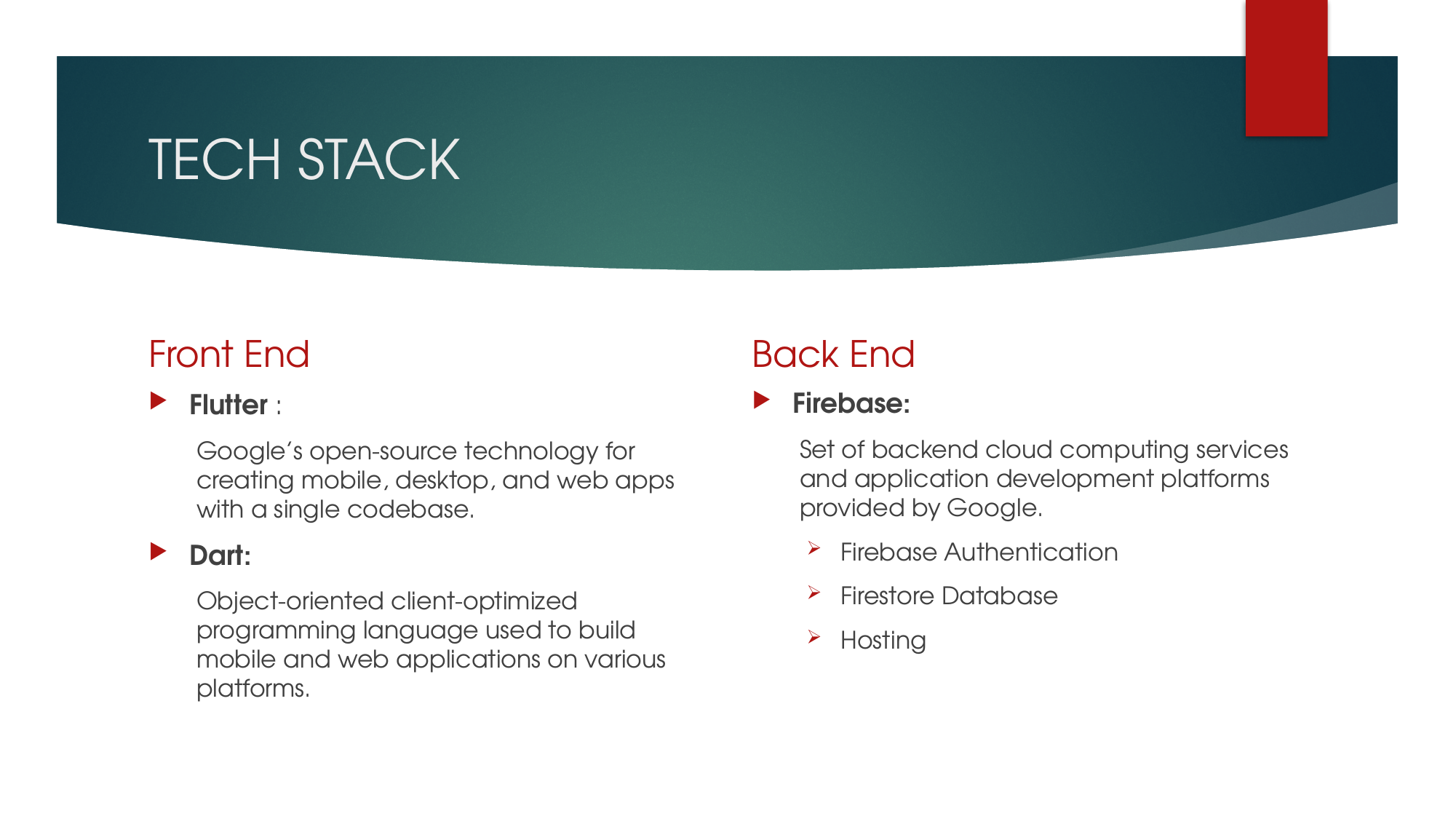

# TECH STACK
Front End
Back End
Firebase:
Set of backend cloud computing services and application development platforms provided by Google.
Firebase Authentication
Firestore Database
Hosting
Flutter :
Google’s open-source technology for creating mobile, desktop, and web apps with a single codebase.
Dart:
Object-oriented client-optimized programming language used to build mobile and web applications on various platforms.